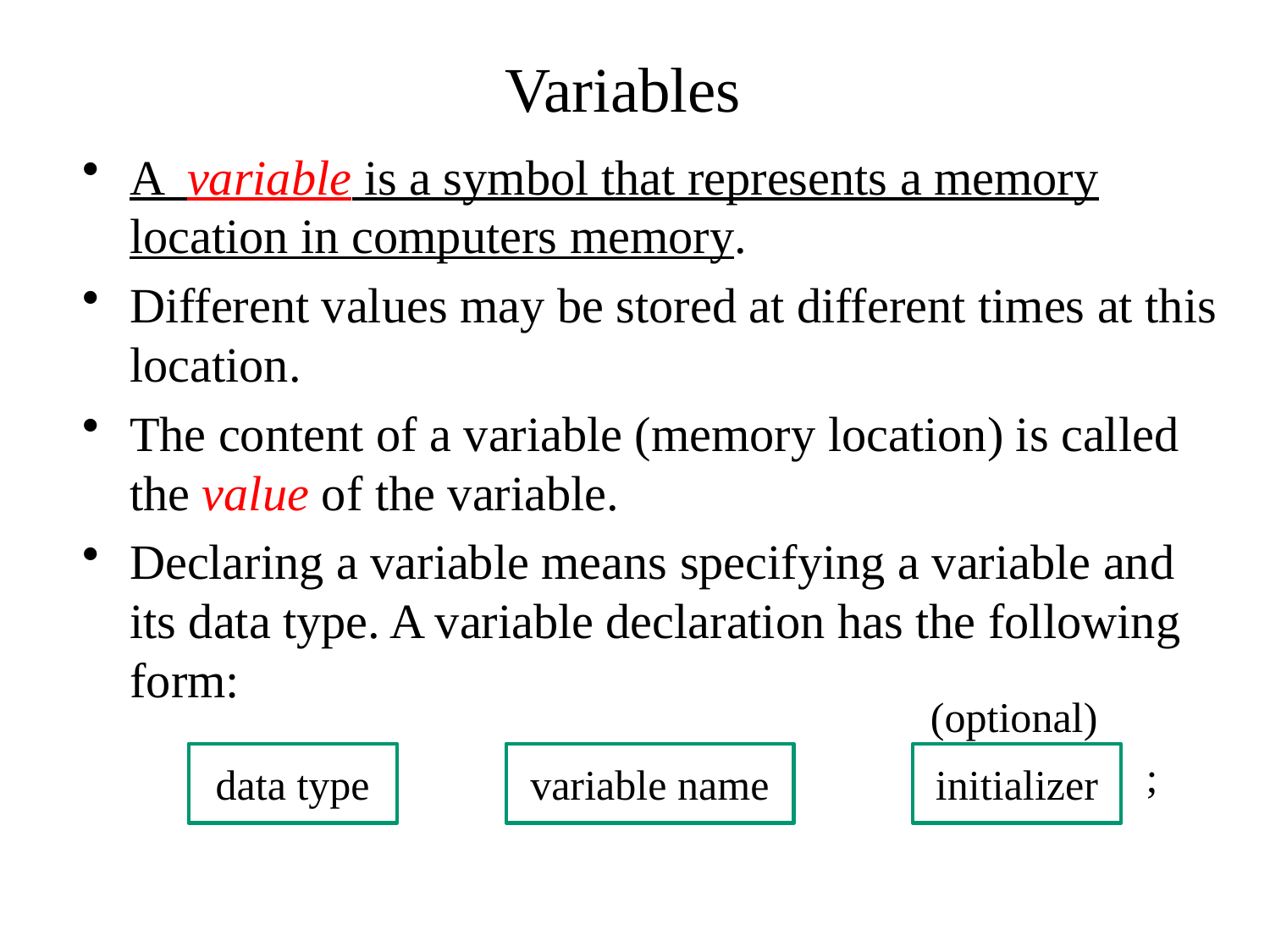

# Variables
A  variable is a symbol that represents a memory location in computers memory.
Different values may be stored at different times at this location.
The content of a variable (memory location) is called the value of the variable.
Declaring a variable means specifying a variable and its data type. A variable declaration has the following form:

(optional)
data type
variable name
initializer
 ;